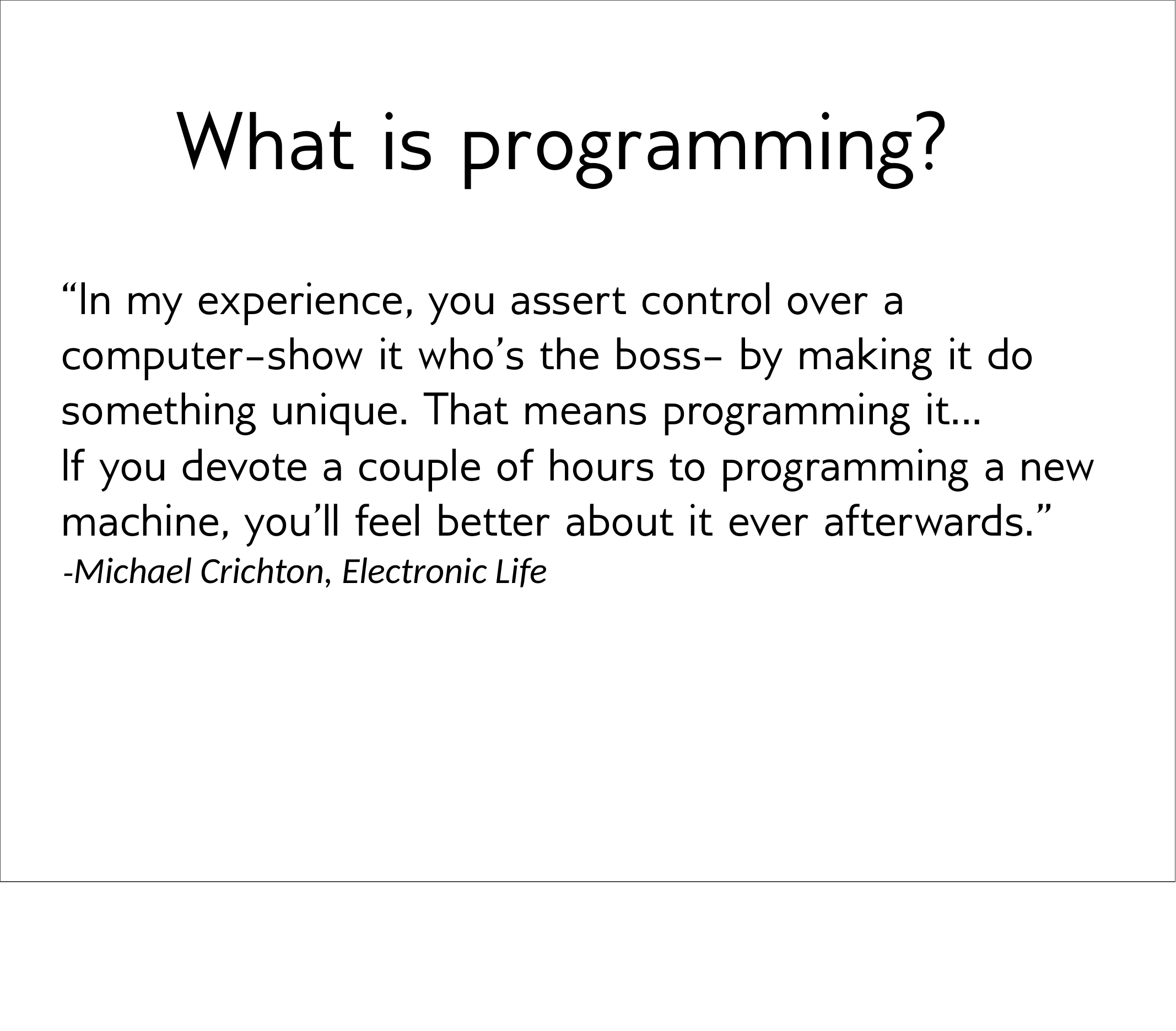

# What is programming?
“In my experience, you assert control over a computer–show it who’s the boss– by making it do something unique. That means programming it...
If you devote a couple of hours to programming a new machine, you’ll feel better about it ever afterwards.”
-Michael Crichton, Electronic Life